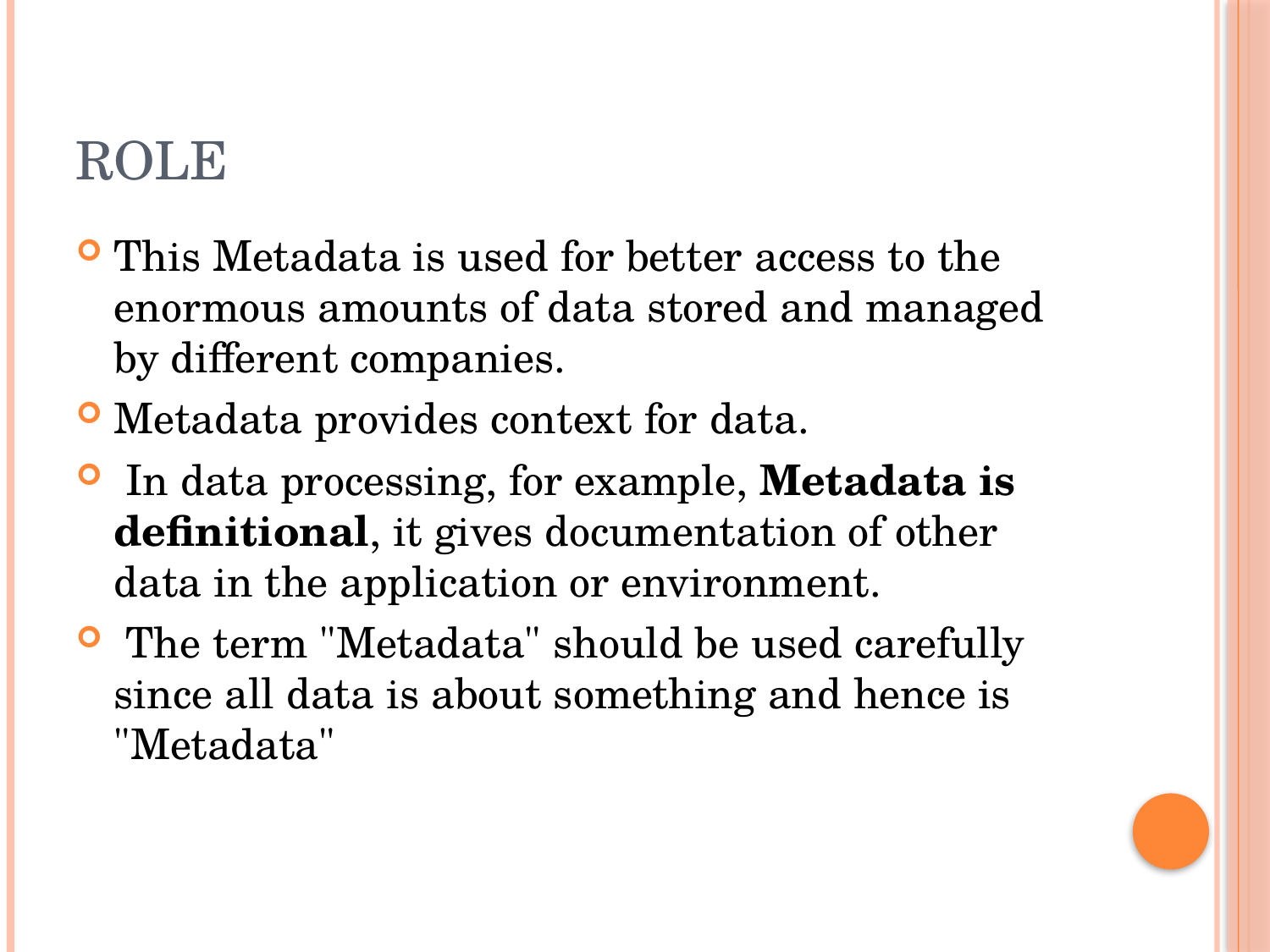

# Role
This Metadata is used for better access to the enormous amounts of data stored and managed by different companies.
Metadata provides context for data.
 In data processing, for example, Metadata is definitional, it gives documentation of other data in the application or environment.
 The term "Metadata" should be used carefully since all data is about something and hence is "Metadata"